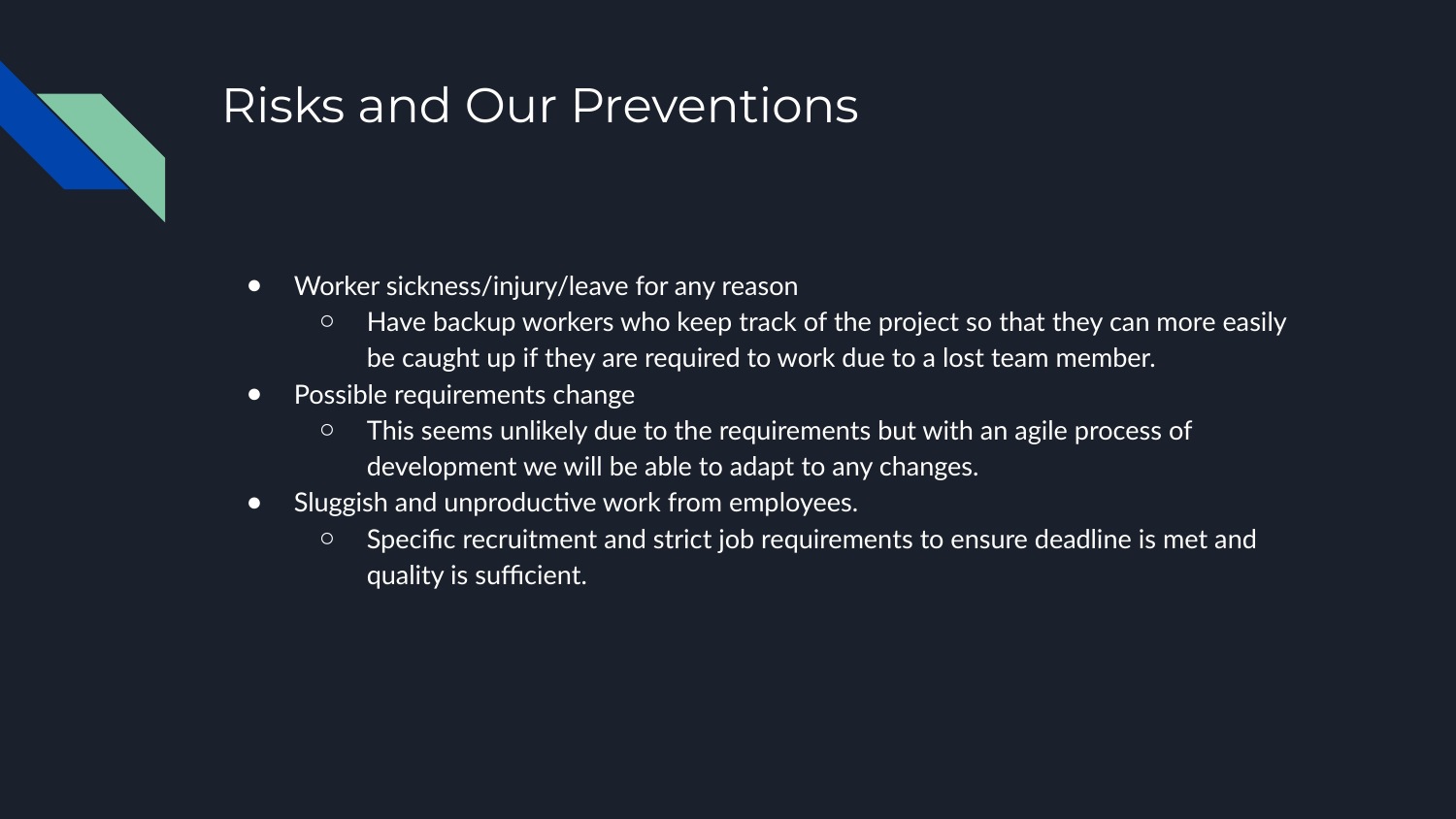

# Risks and Our Preventions
Worker sickness/injury/leave for any reason
Have backup workers who keep track of the project so that they can more easily be caught up if they are required to work due to a lost team member.
Possible requirements change
This seems unlikely due to the requirements but with an agile process of development we will be able to adapt to any changes.
Sluggish and unproductive work from employees.
Specific recruitment and strict job requirements to ensure deadline is met and quality is sufficient.